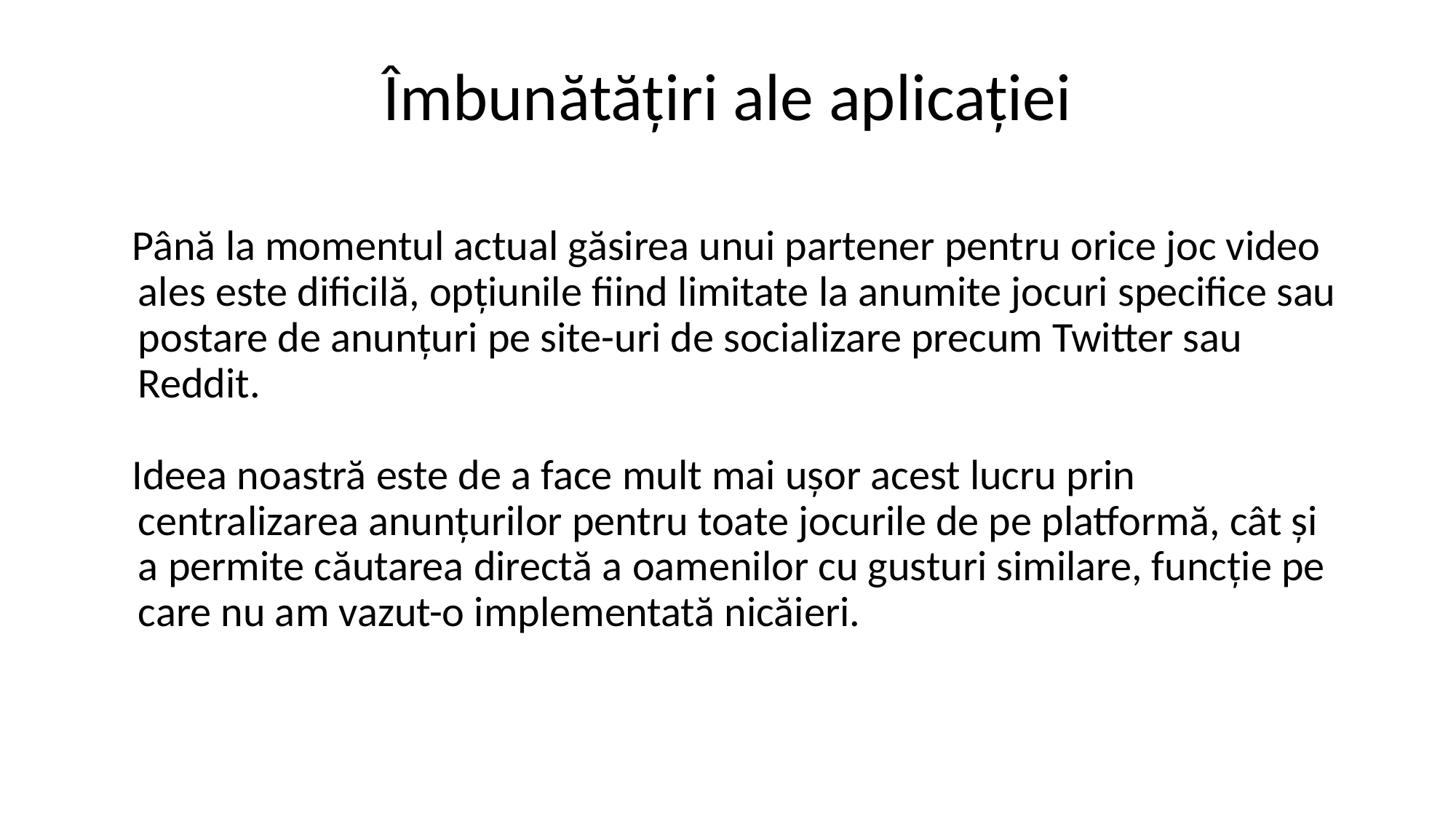

# Îmbunătățiri ale aplicației
Până la momentul actual găsirea unui partener pentru orice joc video ales este dificilă, opțiunile fiind limitate la anumite jocuri specifice sau postare de anunțuri pe site-uri de socializare precum Twitter sau Reddit.

Ideea noastră este de a face mult mai ușor acest lucru prin centralizarea anunțurilor pentru toate jocurile de pe platformă, cât și a permite căutarea directă a oamenilor cu gusturi similare, funcție pe care nu am vazut-o implementată nicăieri.